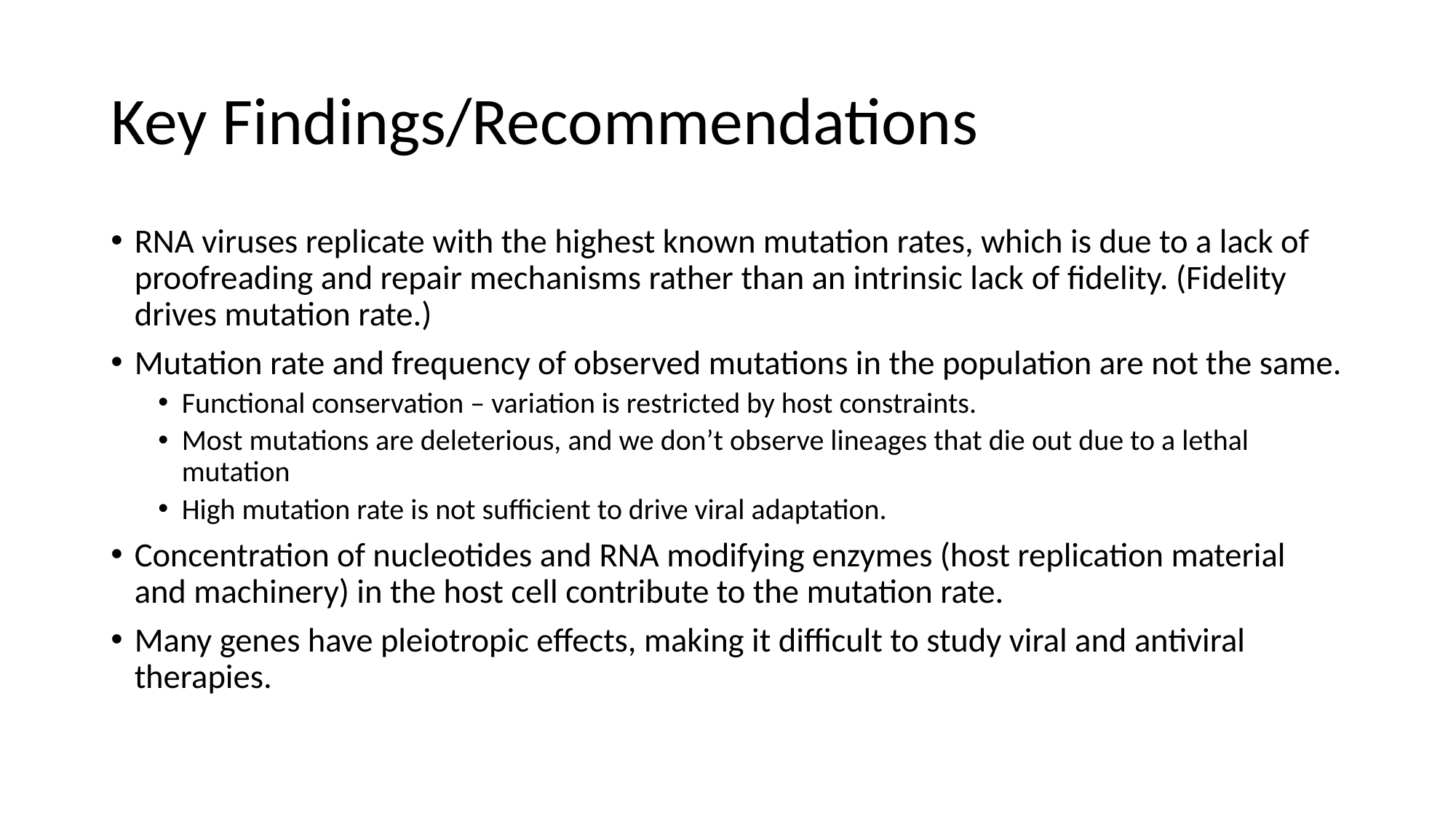

# Key Findings/Recommendations
RNA viruses replicate with the highest known mutation rates, which is due to a lack of proofreading and repair mechanisms rather than an intrinsic lack of fidelity. (Fidelity drives mutation rate.)
Mutation rate and frequency of observed mutations in the population are not the same.
Functional conservation – variation is restricted by host constraints.
Most mutations are deleterious, and we don’t observe lineages that die out due to a lethal mutation
High mutation rate is not sufficient to drive viral adaptation.
Concentration of nucleotides and RNA modifying enzymes (host replication material and machinery) in the host cell contribute to the mutation rate.
Many genes have pleiotropic effects, making it difficult to study viral and antiviral therapies.